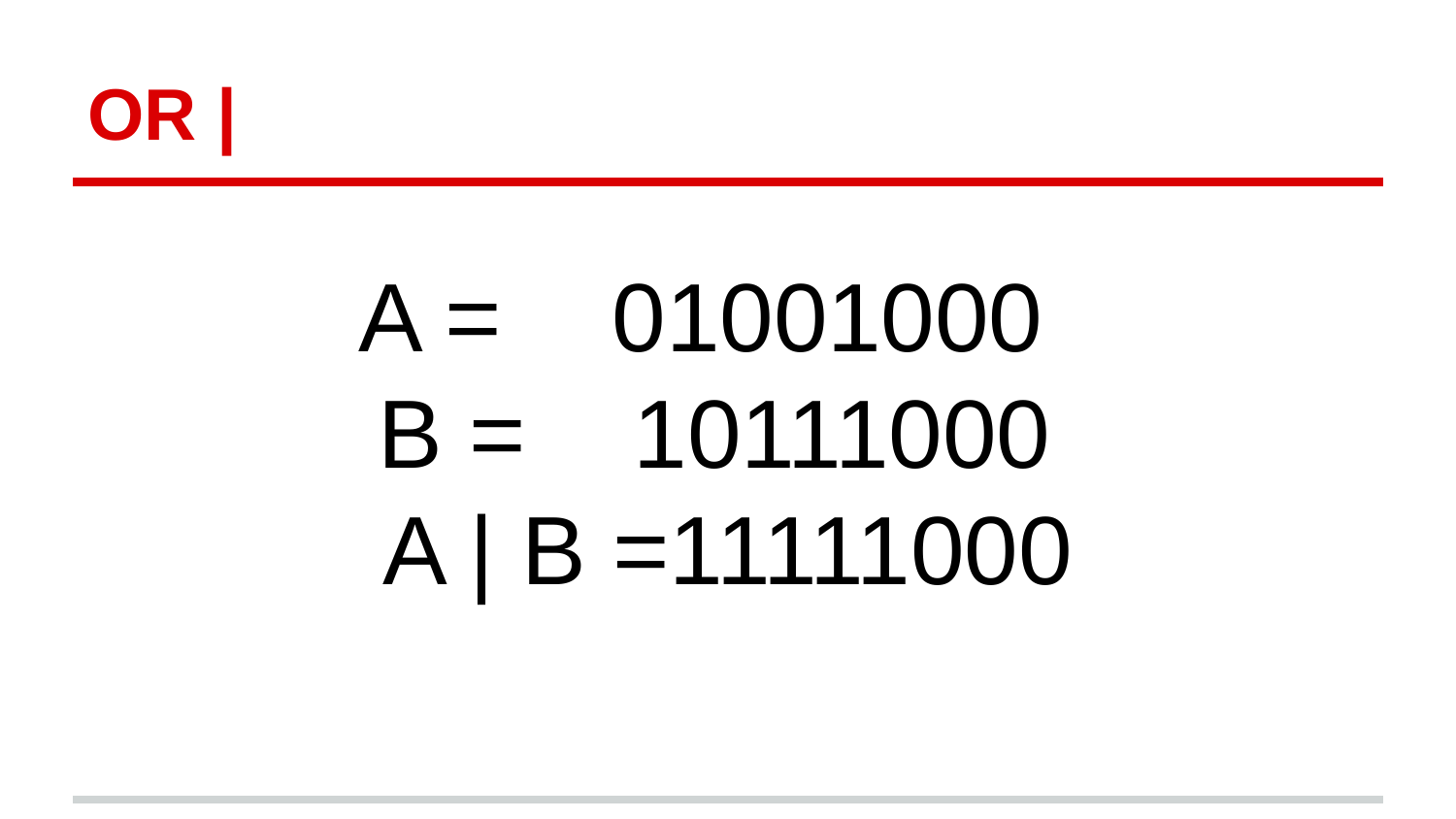

# OR |
A =	    01001000
B =    10111000
A | B =11111000